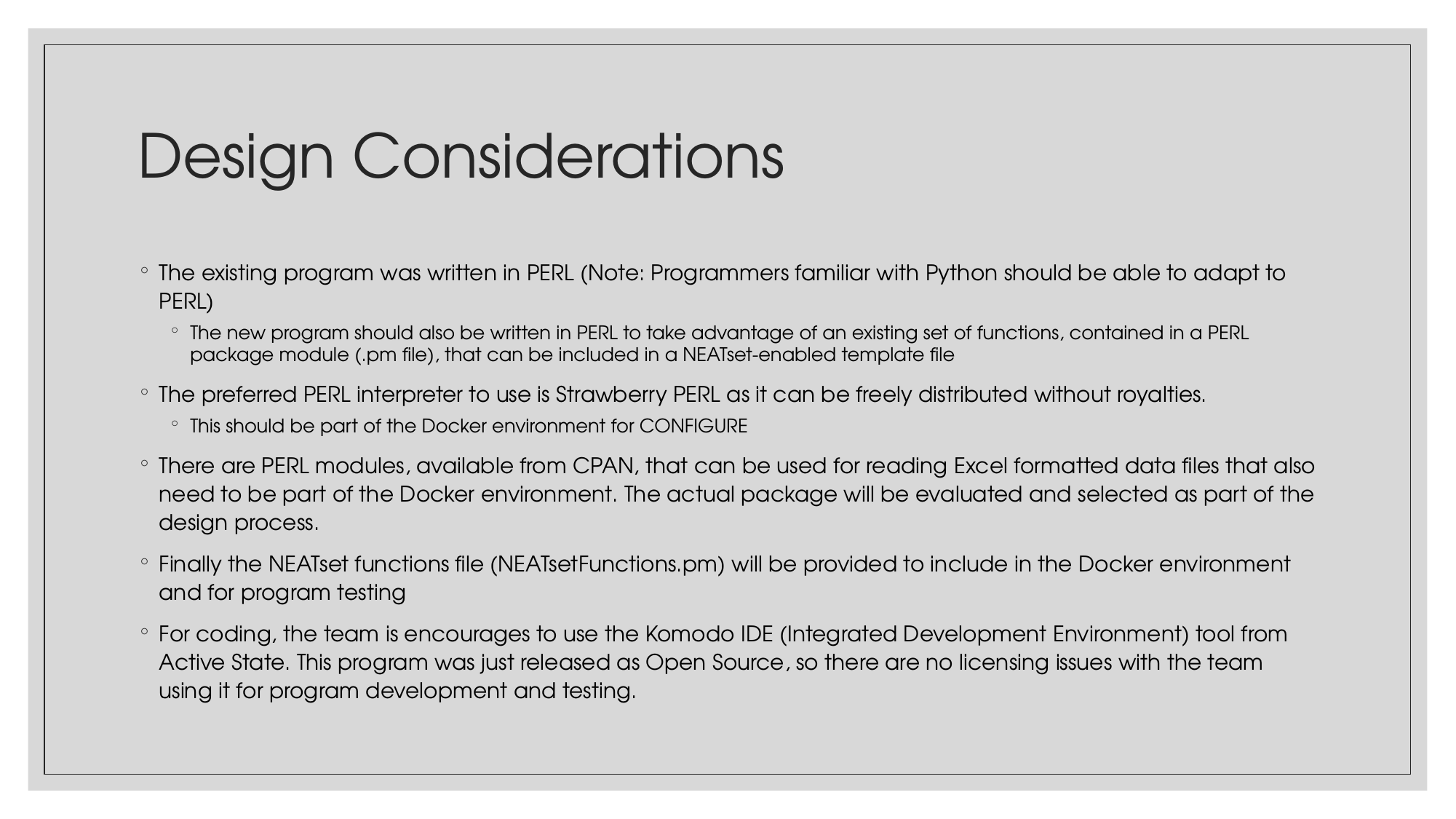

# Design Considerations
The existing program was written in PERL (Note: Programmers familiar with Python should be able to adapt to PERL)
The new program should also be written in PERL to take advantage of an existing set of functions, contained in a PERL package module (.pm file), that can be included in a NEATset-enabled template file
The preferred PERL interpreter to use is Strawberry PERL as it can be freely distributed without royalties.
This should be part of the Docker environment for CONFIGURE
There are PERL modules, available from CPAN, that can be used for reading Excel formatted data files that also need to be part of the Docker environment. The actual package will be evaluated and selected as part of the design process.
Finally the NEATset functions file (NEATsetFunctions.pm) will be provided to include in the Docker environment and for program testing
For coding, the team is encourages to use the Komodo IDE (Integrated Development Environment) tool from Active State. This program was just released as Open Source, so there are no licensing issues with the team using it for program development and testing.